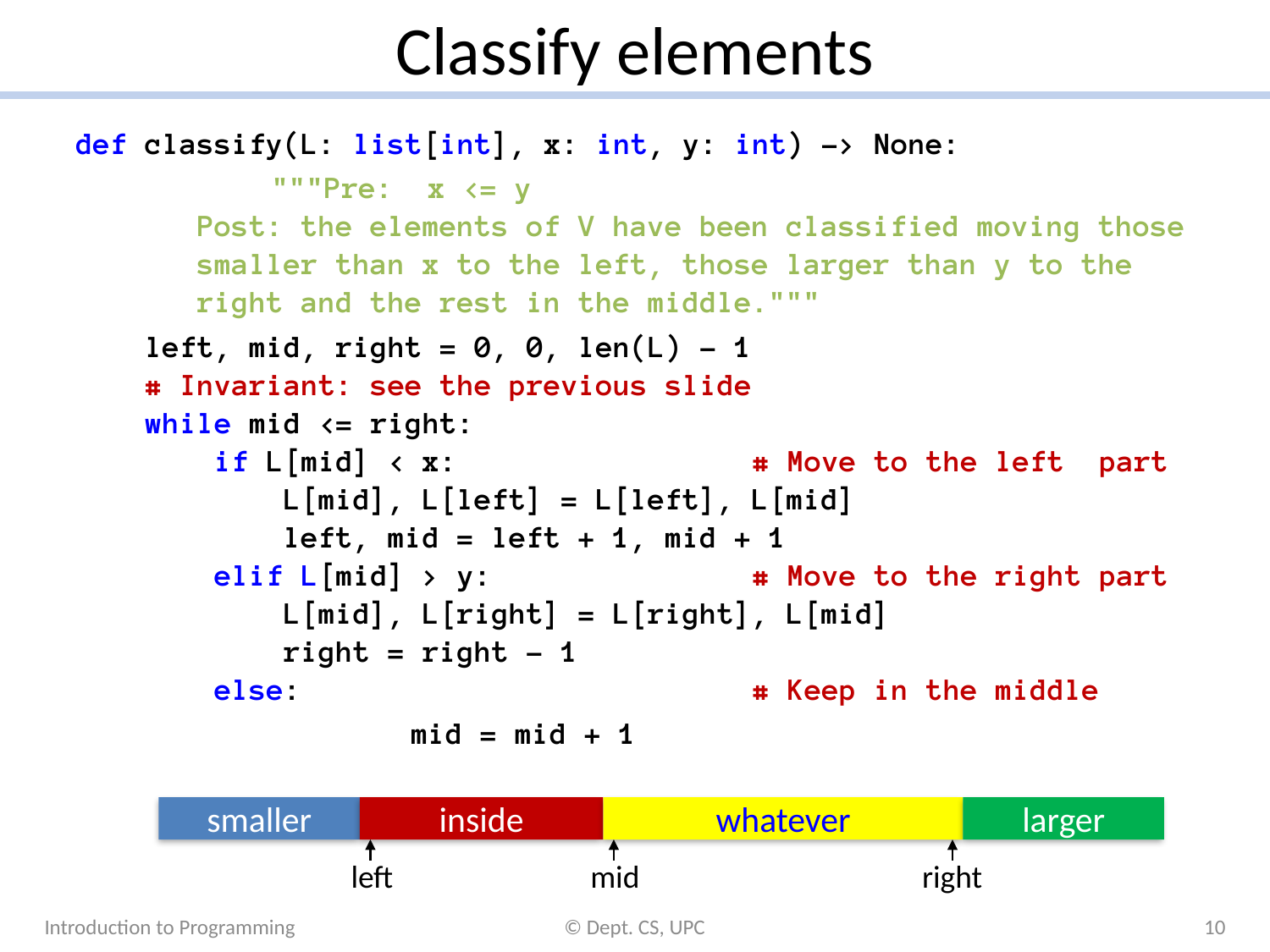

# Classify elements
def classify(L: list[int], x: int, y: int) -> None:
	    """Pre:  x <= y
       Post: the elements of V have been classified moving those
       smaller than x to the left, those larger than y to the
       right and the rest in the middle."""
    left, mid, right = 0, 0, len(L) - 1
    # Invariant: see the previous slide
    while mid <= right:
        if L[mid] < x:                 # Move to the left  part
            L[mid], L[left] = L[left], L[mid]
            left, mid = left + 1, mid + 1
        elif L[mid] > y:               # Move to the right part
            L[mid], L[right] = L[right], L[mid]
            right = right – 1
        else:                          # Keep in the middle
	            mid = mid + 1
smaller
inside
whatever
larger
right
mid
left
Introduction to Programming
© Dept. CS, UPC
10